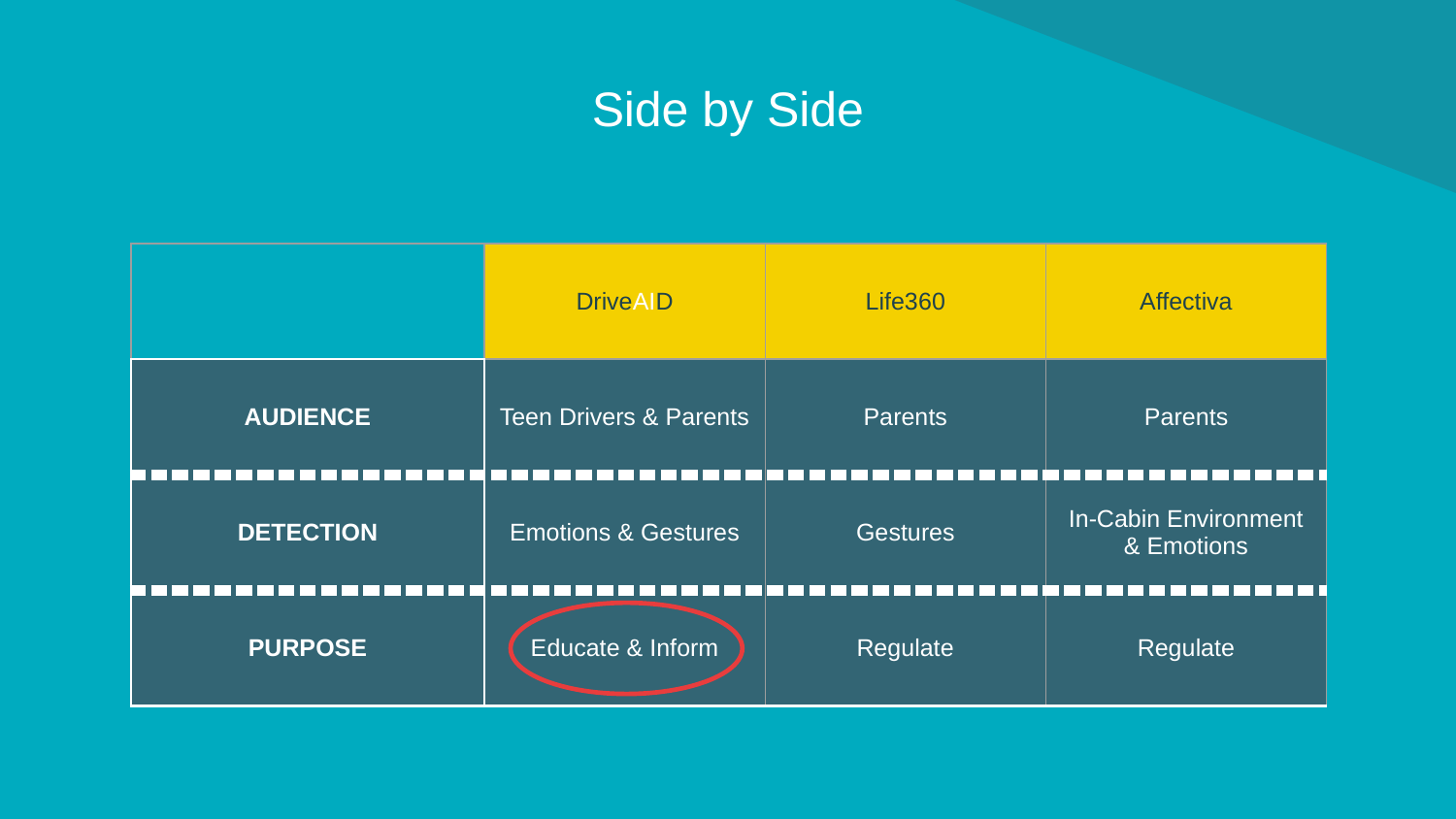

# Side by Side
|  | DriveAID | Life360 | Affectiva |
| --- | --- | --- | --- |
| AUDIENCE | Teen Drivers & Parents | Parents | Parents |
| DETECTION | Emotions & Gestures | Gestures | In-Cabin Environment & Emotions |
| PURPOSE | Educate & Inform | Regulate | Regulate |